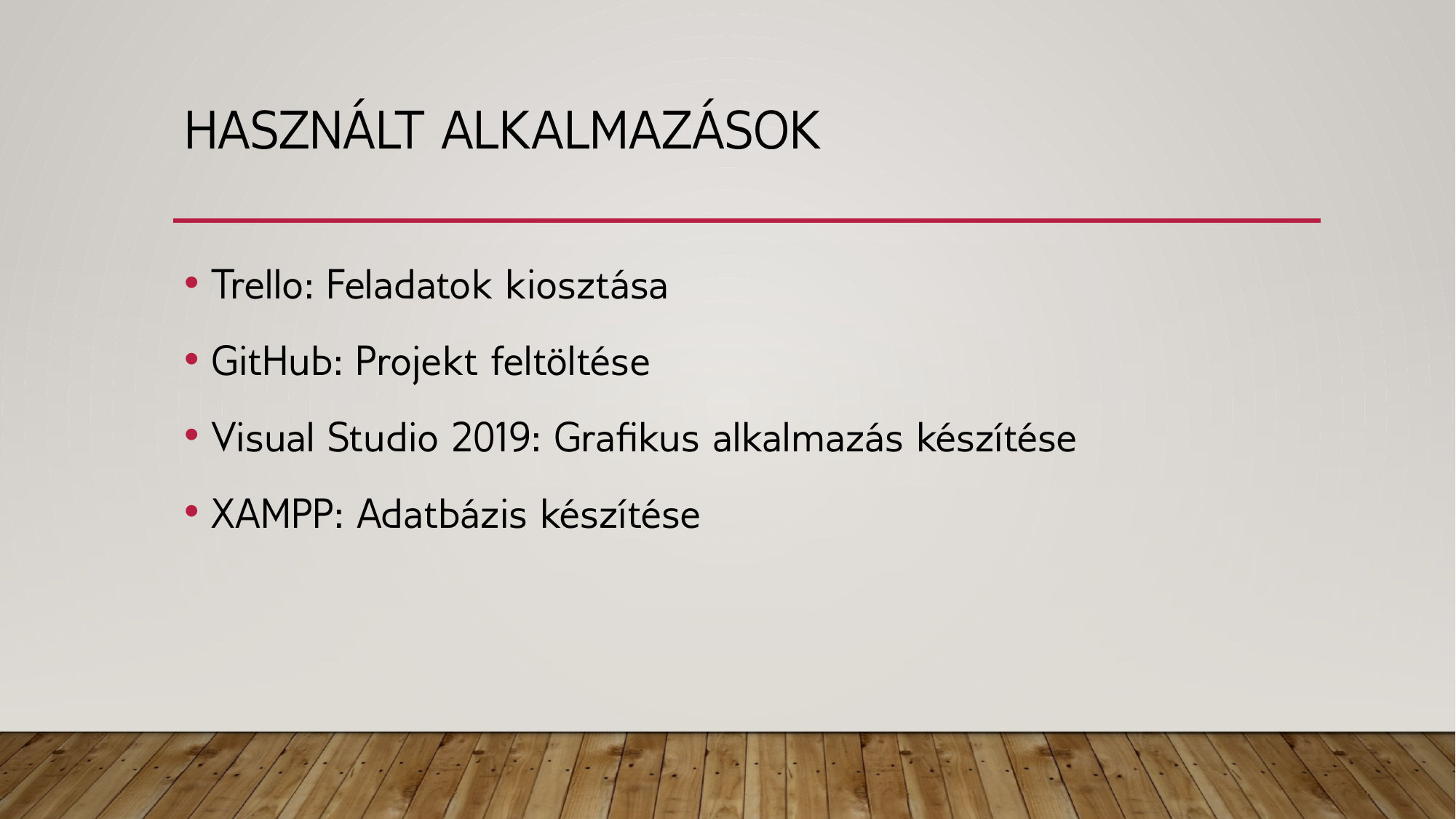

# Használt alkalmazások
Trello: Feladatok kiosztása
GitHub: Projekt feltöltése
Visual Studio 2019: Grafikus alkalmazás készítése
XAMPP: Adatbázis készítése